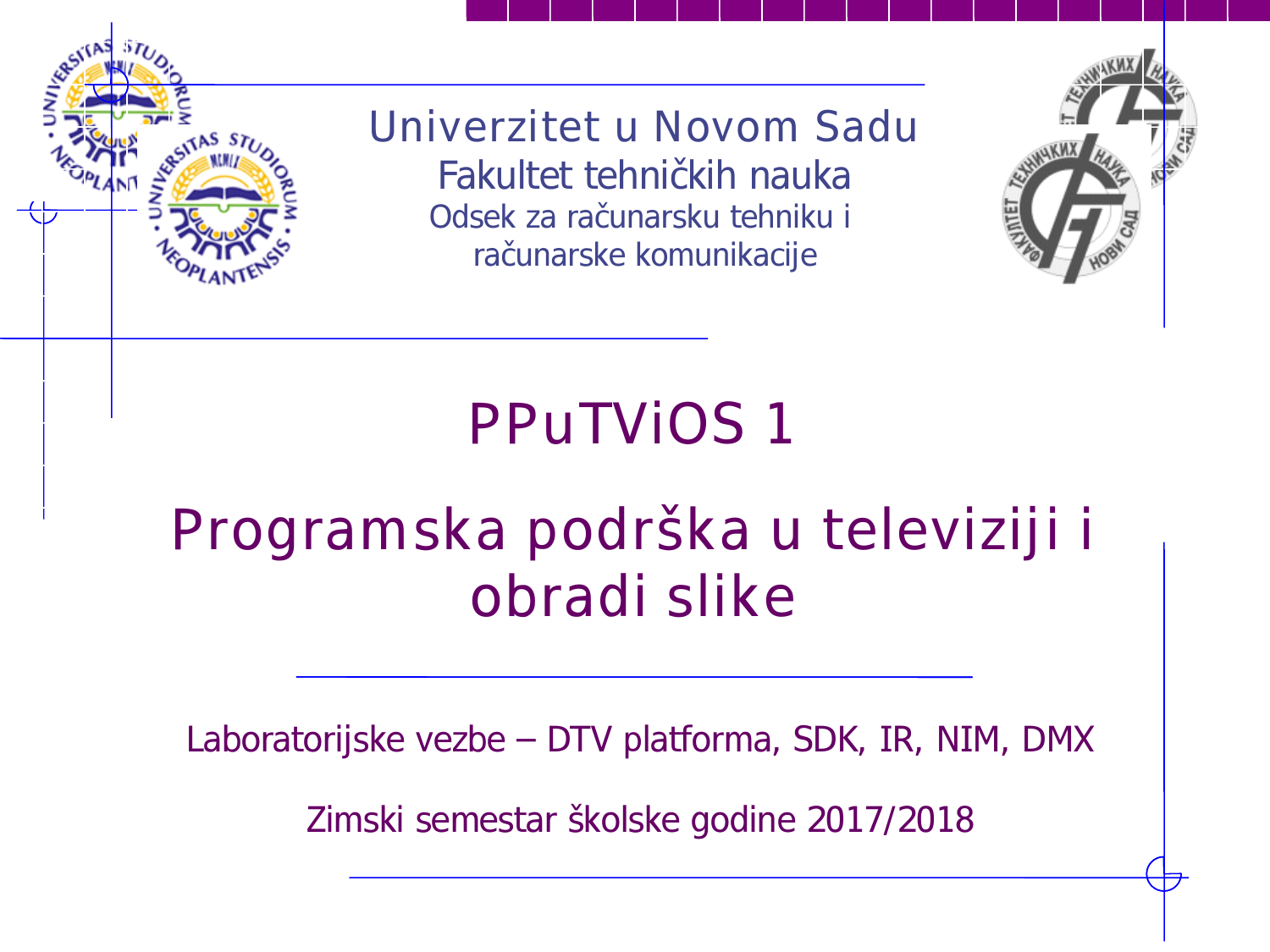

PPuTViOS 1

Programska podrška u televiziji i obradi slike

Laboratorijske vezbe – DTV platforma, SDK, IR, NIM, DMX

Zimski semestar školske godine 2017/2018